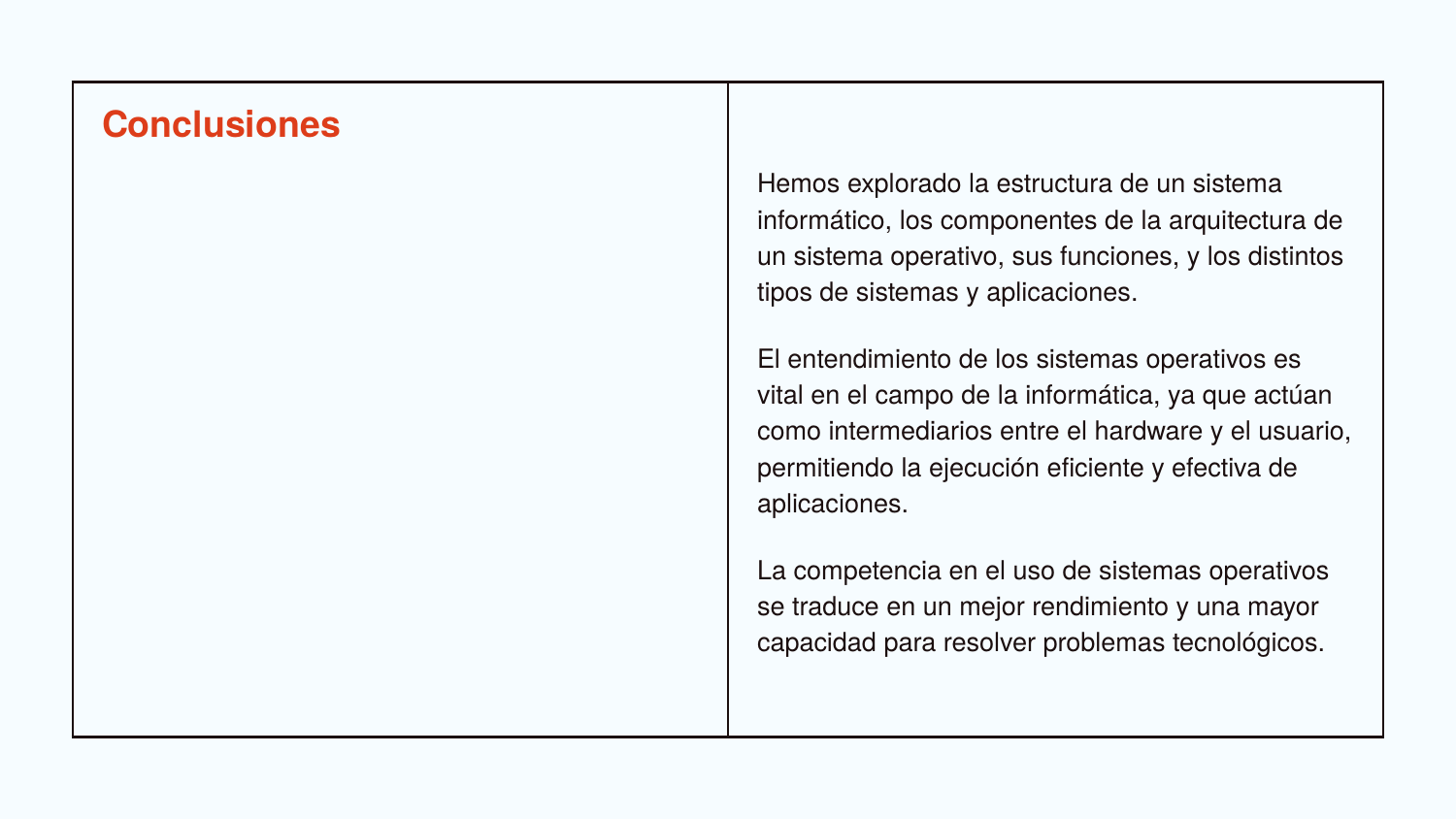

# Conclusiones
Hemos explorado la estructura de un sistema informático, los componentes de la arquitectura de un sistema operativo, sus funciones, y los distintos tipos de sistemas y aplicaciones.
El entendimiento de los sistemas operativos es vital en el campo de la informática, ya que actúan como intermediarios entre el hardware y el usuario, permitiendo la ejecución eficiente y efectiva de aplicaciones.
La competencia en el uso de sistemas operativos se traduce en un mejor rendimiento y una mayor capacidad para resolver problemas tecnológicos.